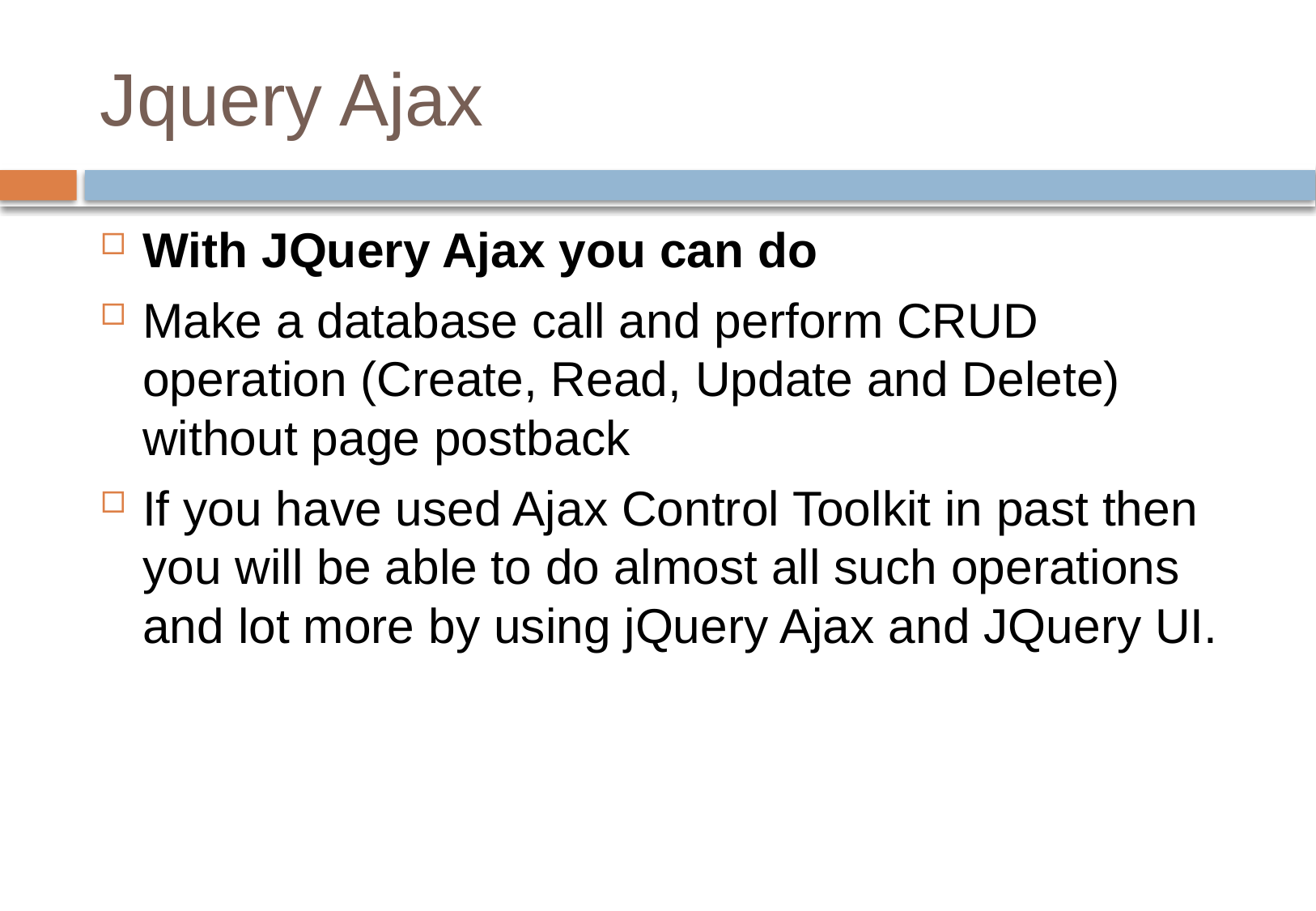

# Jquery Ajax
With JQuery Ajax you can do
Make a database call and perform CRUD operation (Create, Read, Update and Delete) without page postback
If you have used Ajax Control Toolkit in past then you will be able to do almost all such operations and lot more by using jQuery Ajax and JQuery UI.